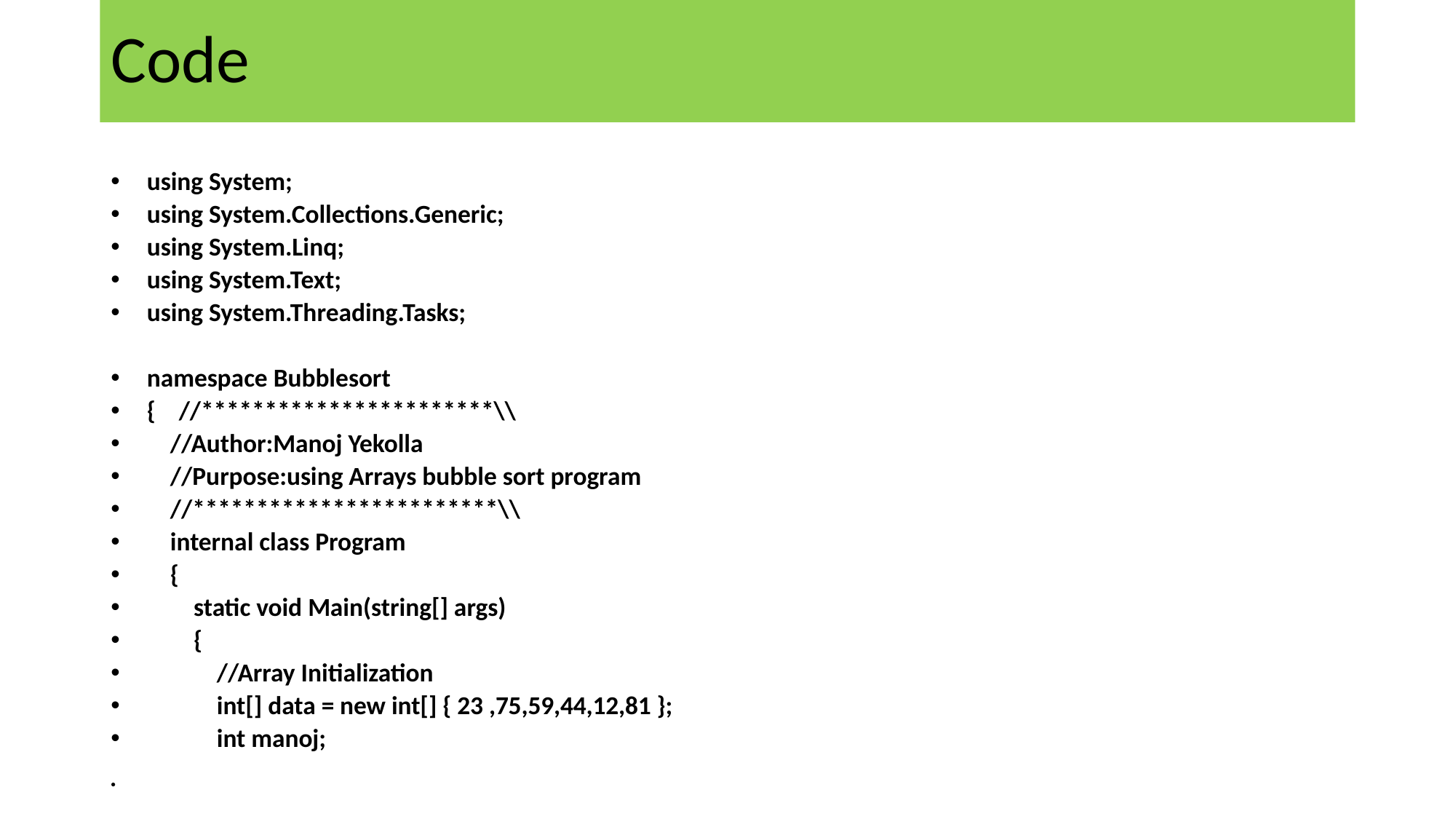

# Code
using System;
using System.Collections.Generic;
using System.Linq;
using System.Text;
using System.Threading.Tasks;

namespace Bubblesort
{    //***********************\\
    //Author:Manoj Yekolla
    //Purpose:using Arrays bubble sort program
    //************************\\
    internal class Program
    {
        static void Main(string[] args)
        {
            //Array Initialization
            int[] data = new int[] { 23 ,75,59,44,12,81 };
            int manoj;